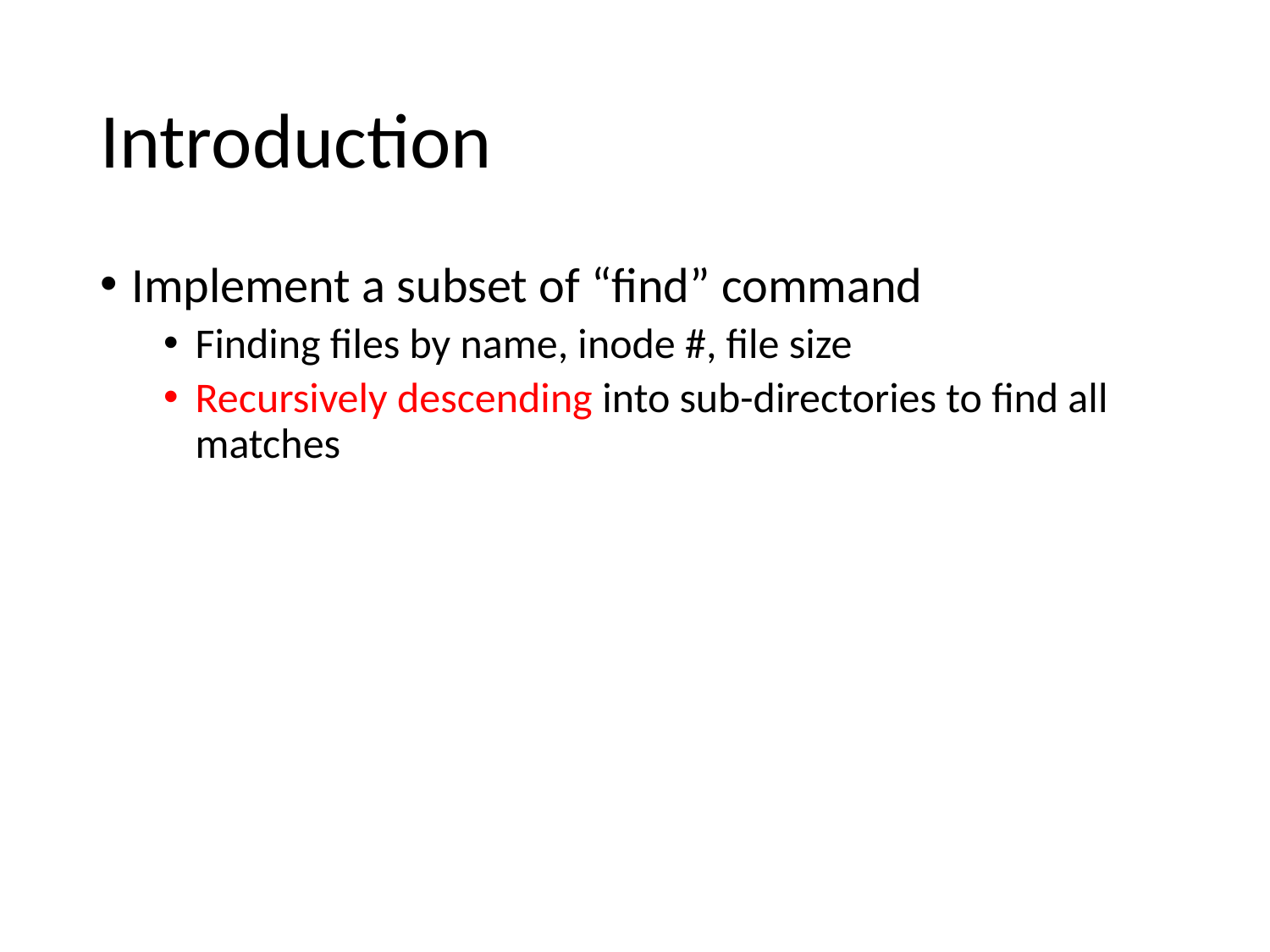

# Introduction
Implement a subset of “find” command
Finding files by name, inode #, file size
Recursively descending into sub-directories to find all matches